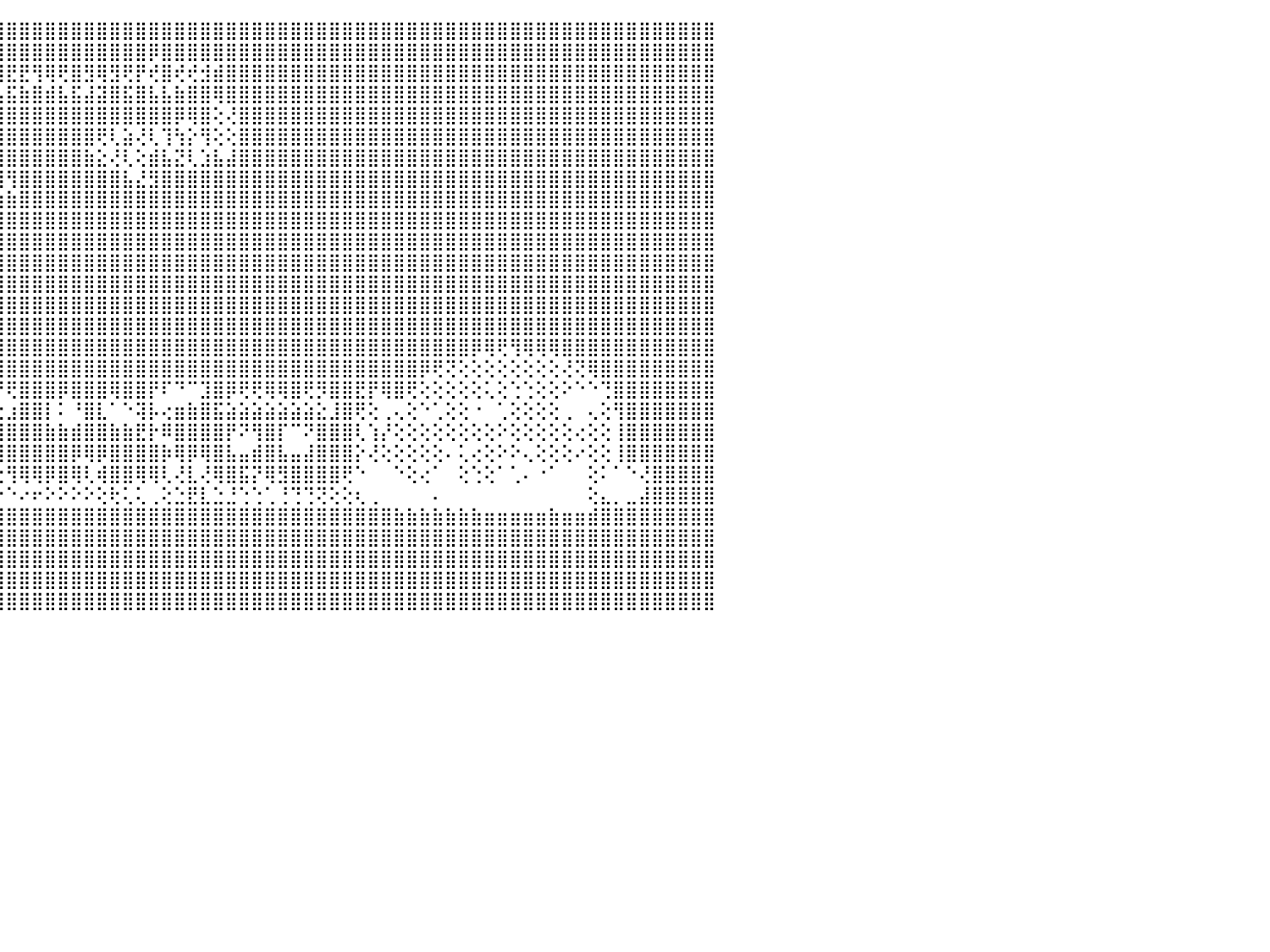

⣿⣿⣿⣿⣿⣿⣿⣿⣿⣿⣿⣿⣿⣿⣿⣿⣿⣿⣿⣿⣿⣿⣿⣿⣿⣿⣿⣿⣿⣿⣿⣿⣿⣿⣿⣿⣿⣿⣿⣿⣿⣿⣿⣿⣿⣿⣿⣿⣿⣿⣿⣿⣿⣿⣿⣿⣿⣿⣿⣿⣿⣿⣿⣿⣿⣿⣿⣿⣿⣿⣿⣿⣿⣿⣿⣿⣿⣿⣿⣿⣿⣿⣿⣿⣿⣿⣿⣿⣿⣿⣿⣿⣿⣿⣿⣿⣿⣿⣿⣿⠀
⣿⣿⣿⣿⣿⣿⣿⣿⣿⣿⣿⣿⣿⣿⣿⣿⣿⣿⣿⣿⣿⣿⣿⣿⣿⣿⣿⣿⣿⣿⣿⣿⣿⣿⣿⣿⣿⣿⣿⢿⣿⣿⢿⣿⣿⣿⣿⣿⣿⣿⣿⣿⣿⣿⣿⣿⡿⣿⣿⣿⣿⣿⣿⣿⣿⣿⣿⣿⣿⣿⣿⣿⣿⣿⣿⣿⣿⣿⣿⣿⣿⣿⣿⣿⣿⣿⣿⣿⣿⣿⣿⣿⣿⣿⣿⣿⣿⣿⣿⣿⠀
⣿⣿⣿⣿⣿⣿⣟⣿⡿⢻⣻⢿⢿⣿⡟⡿⣿⢿⢟⡿⢿⣟⣟⢿⢿⢟⡻⡟⣟⡿⣿⣿⢿⡿⣿⡿⢞⣿⣾⢻⢺⢟⡞⣟⣿⣟⣟⢻⢿⢟⣿⣻⢿⣻⢟⡟⢞⣿⢞⢞⣺⣾⣿⣿⣿⣿⣿⣿⣿⣿⣿⣿⣿⣿⣿⣿⣿⣿⣿⣿⣿⣿⣿⣿⣿⣿⣿⣿⣿⣿⣿⣿⣿⣿⣿⣿⣿⣿⣿⣿⠀
⣿⣿⣿⣿⣿⣿⣵⣿⣷⣾⣯⣮⣵⣷⣽⣵⣿⣽⣿⣯⣧⣿⣿⣿⣿⣾⣽⣷⣿⣵⣿⣽⣽⣯⣿⣷⣼⣿⣧⣿⣼⣾⣯⣾⣧⣯⣷⣿⣾⣧⣯⣼⣽⣿⣯⣿⣧⣧⣷⣿⣿⢿⣿⣿⣿⣿⣿⣿⣿⣿⣿⣿⣿⣿⣿⣿⣿⣿⣿⣿⣿⣿⣿⣿⣿⣿⣿⣿⣿⣿⣿⣿⣿⣿⣿⣿⣿⣿⣿⣿⠀
⣿⣿⣿⣿⣿⣿⣿⣿⣿⣿⣿⣿⣿⣿⣿⣿⣿⣿⣿⣿⣿⣿⣿⣿⣿⣿⣿⣿⣿⣿⣿⣿⣿⣿⣿⡏⢕⣕⠝⢻⣿⣿⣿⣿⣿⣿⣿⣿⣿⣿⣿⣿⣿⣿⣿⣿⣿⣿⡿⢿⣿⢕⢜⣿⣿⣿⣿⣿⣿⣿⣿⣿⣿⣿⣿⣿⣿⣿⣿⣿⣿⣿⣿⣿⣿⣿⣿⣿⣿⣿⣿⣿⣿⣿⣿⣿⣿⣿⣿⣿⠀
⣿⣿⣿⣿⣿⣿⣿⣿⣿⣿⣿⣿⣿⣿⣿⣿⣿⣿⣿⣿⣿⣿⣿⣿⣿⣿⣿⣿⣿⣿⣿⣿⣿⣿⣿⡇⢜⢇⢕⢸⣿⣿⣿⣿⣿⣿⣿⣿⣿⣿⣿⣿⢟⢇⣵⢜⢇⢹⢳⡕⢻⢕⢕⣿⣿⣿⣿⣿⣿⣿⣿⣿⣿⣿⣿⣿⣿⣿⣿⣿⣿⣿⣿⣿⣿⣿⣿⣿⣿⣿⣿⣿⣿⣿⣿⣿⣿⣿⣿⣿⠀
⣿⣿⣿⣿⣿⣿⣿⣿⣿⣿⣿⣿⣿⣿⣿⣿⣿⣿⣿⣿⣿⣿⣿⣿⣿⣿⣿⣿⣿⣿⣿⣿⣿⣿⣿⡇⢱⣿⡏⢕⣱⢿⣿⣿⣿⣿⣿⣿⣿⣿⣿⣷⣕⢜⢇⢕⣾⣧⣝⢇⣱⣧⣼⣿⣿⣿⣿⣿⣿⣿⣿⣿⣿⣿⣿⣿⣿⣿⣿⣿⣿⣿⣿⣿⣿⣿⣿⣿⣿⣿⣿⣿⣿⣿⣿⣿⣿⣿⣿⣿⠀
⣿⣿⣿⣿⣿⣿⣿⣿⣿⣿⣿⣿⣿⣿⣿⣿⣿⣿⣿⣿⣿⣿⣿⣿⣿⣿⣿⣿⣿⣿⣿⣿⣿⣿⣿⣿⣿⣿⡇⢕⢝⢕⣱⠿⢻⢻⣿⣿⣿⣿⣿⣿⣿⣿⣧⣜⣻⣿⣿⣿⣿⣿⣿⣿⣿⣿⣿⣿⣿⣿⣿⣿⣿⣿⣿⣿⣿⣿⣿⣿⣿⣿⣿⣿⣿⣿⣿⣿⣿⣿⣿⣿⣿⣿⣿⣿⣿⣿⣿⣿⠀
⣿⣿⣿⣿⣿⣿⣿⣿⣿⣿⣿⣿⣿⣿⣿⣿⣿⣿⣿⣿⣿⣿⣿⣿⣿⣿⣿⣿⣿⣿⣿⣿⣿⣿⣿⣿⣿⣿⣿⣷⡷⢟⢕⣕⣵⣷⣿⣿⣿⣿⣿⣿⣿⣿⣿⣿⣿⣿⣿⣿⣿⣿⣿⣿⣿⣿⣿⣿⣿⣿⣿⣿⣿⣿⣿⣿⣿⣿⣿⣿⣿⣿⣿⣿⣿⣿⣿⣿⣿⣿⣿⣿⣿⣿⣿⣿⣿⣿⣿⣿⠀
⣿⣿⣿⣿⣿⣿⣿⣿⣿⣿⣿⣿⣿⣿⣿⣿⣿⣿⣿⣿⣿⣿⣿⣿⣿⣿⣿⣿⣿⣿⣿⣿⣿⣿⣿⣿⣿⣿⣿⣿⣿⣷⣿⣿⣿⣿⣿⣿⣿⣿⣿⣿⣿⣿⣿⣿⣿⣿⣿⣿⣿⣿⣿⣿⣿⣿⣿⣿⣿⣿⣿⣿⣿⣿⣿⣿⣿⣿⣿⣿⣿⣿⣿⣿⣿⣿⣿⣿⣿⣿⣿⣿⣿⣿⣿⣿⣿⣿⣿⣿⠀
⣿⣿⣿⣿⣿⣿⣿⣿⣿⣿⣿⣿⣿⣿⣿⣿⣿⣿⣿⣿⣿⣿⣿⣿⣿⣿⣿⣿⣿⣿⣿⣿⣿⣿⣿⣿⣿⣿⣿⣿⣿⣿⣿⣿⣿⣿⣿⣿⣿⣿⣿⣿⣿⣿⣿⣿⣿⣿⣿⣿⣿⣿⣿⣿⣿⣿⣿⣿⣿⣿⣿⣿⣿⣿⣿⣿⣿⣿⣿⣿⣿⣿⣿⣿⣿⣿⣿⣿⣿⣿⣿⣿⣿⣿⣿⣿⣿⣿⣿⣿⠀
⣿⣿⣿⣿⣿⣿⣿⣿⣿⣿⣿⣿⣿⣿⣿⣿⣿⣿⣿⣿⣿⣿⣿⣿⣿⣿⣿⣿⣿⣿⣿⣿⣿⣿⣿⣿⣿⣿⣿⣿⣿⣿⣿⣿⣿⣿⣿⣿⣿⣿⣿⣿⣿⣿⣿⣿⣿⣿⣿⣿⣿⣿⣿⣿⣿⣿⣿⣿⣿⣿⣿⣿⣿⣿⣿⣿⣿⣿⣿⣿⣿⣿⣿⣿⣿⣿⣿⣿⣿⣿⣿⣿⣿⣿⣿⣿⣿⣿⣿⣿⠀
⣿⣿⣿⣿⣿⣿⣿⣿⣿⣿⣿⣿⣿⣿⣿⣿⣿⣿⣿⣿⣿⣿⣿⣿⣿⣿⣿⣿⣿⣿⣿⣿⣿⣿⣿⣿⣿⣿⣿⣿⣿⣿⣿⣿⣿⣿⣿⣿⣿⣿⣿⣿⣿⣿⣿⣿⣿⣿⣿⣿⣿⣿⣿⣿⣿⣿⣿⣿⣿⣿⣿⣿⣿⣿⣿⣿⣿⣿⣿⣿⣿⣿⣿⣿⣿⣿⣿⣿⣿⣿⣿⣿⣿⣿⣿⣿⣿⣿⣿⣿⠀
⣿⣿⣿⣿⣿⣿⣿⣿⣿⣿⣿⣿⣿⣿⣿⣿⣿⣿⣿⣿⣿⣿⣿⣿⣿⣿⣿⣿⣿⣿⣿⣿⣿⣿⣿⣿⣿⣿⣿⣿⣿⣿⣿⣿⣿⣿⣿⣿⣿⣿⣿⣿⣿⣿⣿⣿⣿⣿⣿⣿⣿⣿⣿⣿⣿⣿⣿⣿⣿⣿⣿⣿⣿⣿⣿⣿⣿⣿⣿⣿⣿⣿⣿⣿⣿⣿⣿⣿⣿⣿⣿⣿⣿⣿⣿⣿⣿⣿⣿⣿⠀
⣿⣿⣿⣿⣿⣿⣿⣿⣿⣿⣿⣿⠏⠙⣿⣿⣿⣿⣿⣿⣿⣿⠃⠈⣿⣿⣿⣿⣿⣿⣿⣿⣿⣿⣿⣿⣿⣿⣿⣿⣿⣿⣿⣿⣿⣿⣿⣿⣿⣿⣿⣿⣿⣿⣿⣿⣿⣿⣿⣿⣿⣿⣿⣿⣿⣿⣿⣿⣿⣿⣿⣿⣿⣿⣿⣿⣿⣿⣿⣿⣿⣿⣿⣿⣿⣿⣿⣿⣿⣿⣿⣿⣿⣿⣿⣿⣿⣿⣿⣿⠀
⣿⣿⣿⣿⣿⣿⣿⣿⣿⣿⣿⣇⢀⢀⣱⣿⣿⣿⣿⣿⣿⣿⣷⣴⣿⣿⣿⣿⡿⢿⢿⢟⢟⢿⢿⢿⣿⣿⣿⣿⣿⣿⣿⣿⣿⣿⣿⣿⣿⣿⣿⣿⣿⣿⣿⣿⣿⣿⣿⣿⣿⣿⣿⣿⣿⣿⣿⣿⣿⣿⣿⣿⣿⣿⣿⣿⣿⣿⣿⣿⣿⡿⢿⢟⢻⢿⢿⢿⣿⣿⣿⣿⣿⣿⣿⣿⣿⣿⣿⣿⠀
⣿⣿⣿⣿⣿⣿⣿⣿⣿⣿⣿⣿⣧⣾⣿⣿⣿⠏⠉⢻⣿⡙⠙⣿⣿⣿⡏⢕⢕⣕⢕⢕⢕⢕⣕⣕⣕⡝⢻⣿⣿⣿⣿⣿⣿⣿⣿⣿⣿⣿⣿⣿⣿⣿⣿⣿⣿⣿⣿⣿⣿⣿⣿⣿⣿⣿⣿⣿⣿⣿⣿⣿⣿⣿⣿⣿⣿⡿⢟⢝⢕⢕⢕⢕⢕⢕⢕⢕⢜⢝⢿⣿⣿⣿⣿⣿⣿⣿⣿⣿⠀
⣿⣿⣿⣿⣿⣿⣿⣿⣿⣿⣿⣿⣿⣿⣿⣿⣿⣧⣴⣾⣿⣷⣴⣿⣿⡇⢕⢕⢗⣻⣾⣿⣿⣿⣿⣿⣿⣿⣷⡻⣿⡇⠝⠝⠝⢟⣿⣿⣿⡿⣿⣿⣿⢿⣿⣿⡟⠏⠙⠉⣹⣿⡿⢟⢟⢿⢿⣿⢟⡻⣿⣿⣟⡟⢿⣿⢟⢕⢕⢕⢕⢕⢅⢕⢑⢑⢕⢕⠕⠑⠑⢙⣿⣿⣿⣿⣿⣿⣿⣿⠀
⣿⣿⣿⣿⣿⣿⣿⣿⣿⣿⣿⣿⣿⣿⣿⣿⣿⣿⣿⢻⢿⢿⡿⣿⡿⢕⠕⠕⠀⠀⠕⢟⢟⢟⠙⢝⢝⢛⢟⢇⢀⣕⣵⢄⢕⣰⣿⣿⡇⠅⠘⣿⣇⠁⠑⢽⡧⢔⣶⣷⣿⣯⣵⣵⣵⣵⣵⣵⣵⣕⣸⣿⢟⢕⢀⢄⢕⠑⢁⢕⢕⠐⠀⢁⢕⢕⢕⢕⢀⠀⢄⢕⢻⣿⣿⣿⣿⣿⣿⣿⠀
⣿⣿⣿⣿⣿⣿⣿⣿⣿⣿⣿⣿⣿⣿⣿⣿⣿⣿⡿⢇⠱⣷⢷⢍⢕⠀⠀⠀⠀⠀⢀⠅⠁⠀⠀⠀⠁⠀⠀⠀⠁⣿⡇⢕⢸⣿⣿⣿⣷⣷⣾⣿⣿⣷⣷⣟⡗⠿⣿⣿⣿⣿⡟⠝⢻⣿⡏⠉⠝⣿⣿⣿⢇⢱⡜⢕⢕⢕⢕⢕⢕⢕⢕⠕⢕⢕⢕⢕⢕⢔⢕⢕⢸⣿⣿⣿⣿⣿⣿⣿⠀
⣿⣿⣿⣿⣿⣿⣿⣿⣿⡟⢝⢻⣿⡏⢝⢝⣝⢕⢑⢕⢕⢕⢕⢕⣱⠀⠀⠀⠀⠀⠀⠀⠀⠀⠀⠀⠀⠀⠀⠀⠀⠜⠕⢕⢿⣿⣿⣿⣿⣿⡿⢿⡿⣿⣿⣿⣿⡷⢿⡿⢿⣿⣧⣤⣾⣿⣧⣤⣼⣿⣿⣿⡕⢜⢕⢕⢕⢕⢕⠄⢅⢔⢕⠕⠕⢄⢕⢕⢕⠔⢕⢕⢸⣿⣿⣿⣿⣿⣿⣿⠀
⣿⣿⣿⣿⣿⣿⣿⣿⣿⣇⢕⢜⣝⠕⡕⢕⢻⡇⢕⢱⣕⣕⣵⣾⡕⠀⢕⢔⠀⠀⠐⠀⠀⠀⠀⠀⠀⠀⠀⠀⠀⠀⠕⢕⢕⢻⢿⢿⡿⣿⢿⢇⢾⣿⣿⢿⢿⢇⢜⣇⢜⢿⣿⣯⡝⢿⣻⣿⣿⣿⣿⢟⠑⠀⠀⠑⢕⢔⠁⠀⢕⢑⢕⠁⢁⠄⠐⠁⠀⠀⢕⠅⠁⠑⢜⣿⣿⣿⣿⣿⠀
⣿⣿⣿⣿⣿⣿⣿⣿⣿⣿⣿⣿⣿⣷⣇⣕⢟⢟⢟⢛⣻⣿⣟⣟⣟⣆⣕⢕⢐⢐⢆⠔⠄⠀⠀⠄⠄⠄⢄⢀⢀⢖⢔⢕⠕⠑⠔⠖⠕⠕⠕⠕⢕⢗⢅⢅⢀⢕⣑⣟⣇⣑⣘⢑⢑⢁⢘⢙⢙⢝⢕⢕⢆⢀⠀⠀⠀⠀⠄⠀⠀⠀⠀⠀⠀⠀⠀⠀⠀⠀⢕⣄⡀⣀⣼⣿⣿⣿⣿⣿⠀
⣿⣿⣿⣿⣿⣿⣿⣿⣿⣿⣿⣿⣿⣿⣿⣿⣿⣿⣿⣿⣿⣿⣿⣿⣿⣿⣿⣿⣿⣿⣿⣿⣿⣿⣿⣿⣿⣿⣿⣿⣿⣿⣿⣿⣿⣿⣿⣿⣿⣿⣿⣿⣿⣿⣿⣿⣿⣿⣿⣿⣿⣿⣿⣿⣿⣿⣿⣿⣿⣿⣿⣿⣿⣿⣿⣷⣷⣷⣷⣷⣷⣷⣶⣶⣶⣶⣶⣷⣶⣶⣾⣿⣿⣿⣿⣿⣿⣿⣿⣿⠀
⣿⣿⣿⣿⣿⣿⣿⣿⣿⣿⣿⣿⣿⣿⣿⣿⣿⣿⣿⣿⣿⣿⣿⣿⣿⣿⣿⣿⣿⣿⣿⣿⣿⣿⣿⣿⣿⣿⣿⣿⣿⣿⣿⣿⣿⣿⣿⣿⣿⣿⣿⣿⣿⣿⣿⣿⣿⣿⣿⣿⣿⣿⣿⣿⣿⣿⣿⣿⣿⣿⣿⣿⣿⣿⣿⣿⣿⣿⣿⣿⣿⣿⣿⣿⣿⣿⣿⣿⣿⣿⣿⣿⣿⣿⣿⣿⣿⣿⣿⣿⠀
⣿⣿⣿⣿⣿⣿⣿⣿⣿⣿⣿⣿⣿⣿⣿⣿⣿⣿⣿⣿⣿⣿⣿⣿⣿⣿⣿⣿⣿⣿⣿⣿⣿⣿⣿⣿⣿⣿⣿⣿⣿⣿⣿⣿⣿⣿⣿⣿⣿⣿⣿⣿⣿⣿⣿⣿⣿⣿⣿⣿⣿⣿⣿⣿⣿⣿⣿⣿⣿⣿⣿⣿⣿⣿⣿⣿⣿⣿⣿⣿⣿⣿⣿⣿⣿⣿⣿⣿⣿⣿⣿⣿⣿⣿⣿⣿⣿⣿⣿⣿⠀
⣿⣿⣿⣿⣿⣿⣿⣿⣿⣿⣿⣿⣿⣿⣿⣿⣿⣿⣿⣿⣿⣿⣿⣿⣿⣿⣿⣿⣿⣿⣿⣿⣿⣿⣿⣿⣿⣿⣿⣿⣿⣿⣿⣿⣿⣿⣿⣿⣿⣿⣿⣿⣿⣿⣿⣿⣿⣿⣿⣿⣿⣿⣿⣿⣿⣿⣿⣿⣿⣿⣿⣿⣿⣿⣿⣿⣿⣿⣿⣿⣿⣿⣿⣿⣿⣿⣿⣿⣿⣿⣿⣿⣿⣿⣿⣿⣿⣿⣿⣿⠀
⣿⣿⣿⣿⣿⣿⣿⣿⣿⣿⣿⣿⣿⣿⣿⣿⣿⣿⣿⣿⣿⣿⣿⣿⣿⣿⣿⣿⣿⣿⣿⣿⣿⣿⣿⣿⣿⣿⣿⣿⣿⣿⣿⣿⣿⣿⣿⣿⣿⣿⣿⣿⣿⣿⣿⣿⣿⣿⣿⣿⣿⣿⣿⣿⣿⣿⣿⣿⣿⣿⣿⣿⣿⣿⣿⣿⣿⣿⣿⣿⣿⣿⣿⣿⣿⣿⣿⣿⣿⣿⣿⣿⣿⣿⣿⣿⣿⣿⣿⣿⠀
⠀⠀⠀⠀⠀⠀⠀⠀⠀⠀⠀⠀⠀⠀⠀⠀⠀⠀⠀⠀⠀⠀⠀⠀⠀⠀⠀⠀⠀⠀⠀⠀⠀⠀⠀⠀⠀⠀⠀⠀⠀⠀⠀⠀⠀⠀⠀⠀⠀⠀⠀⠀⠀⠀⠀⠀⠀⠀⠀⠀⠀⠀⠀⠀⠀⠀⠀⠀⠀⠀⠀⠀⠀⠀⠀⠀⠀⠀⠀⠀⠀⠀⠀⠀⠀⠀⠀⠀⠀⠀⠀⠀⠀⠀⠀⠀⠀⠀⠀⠀⠀